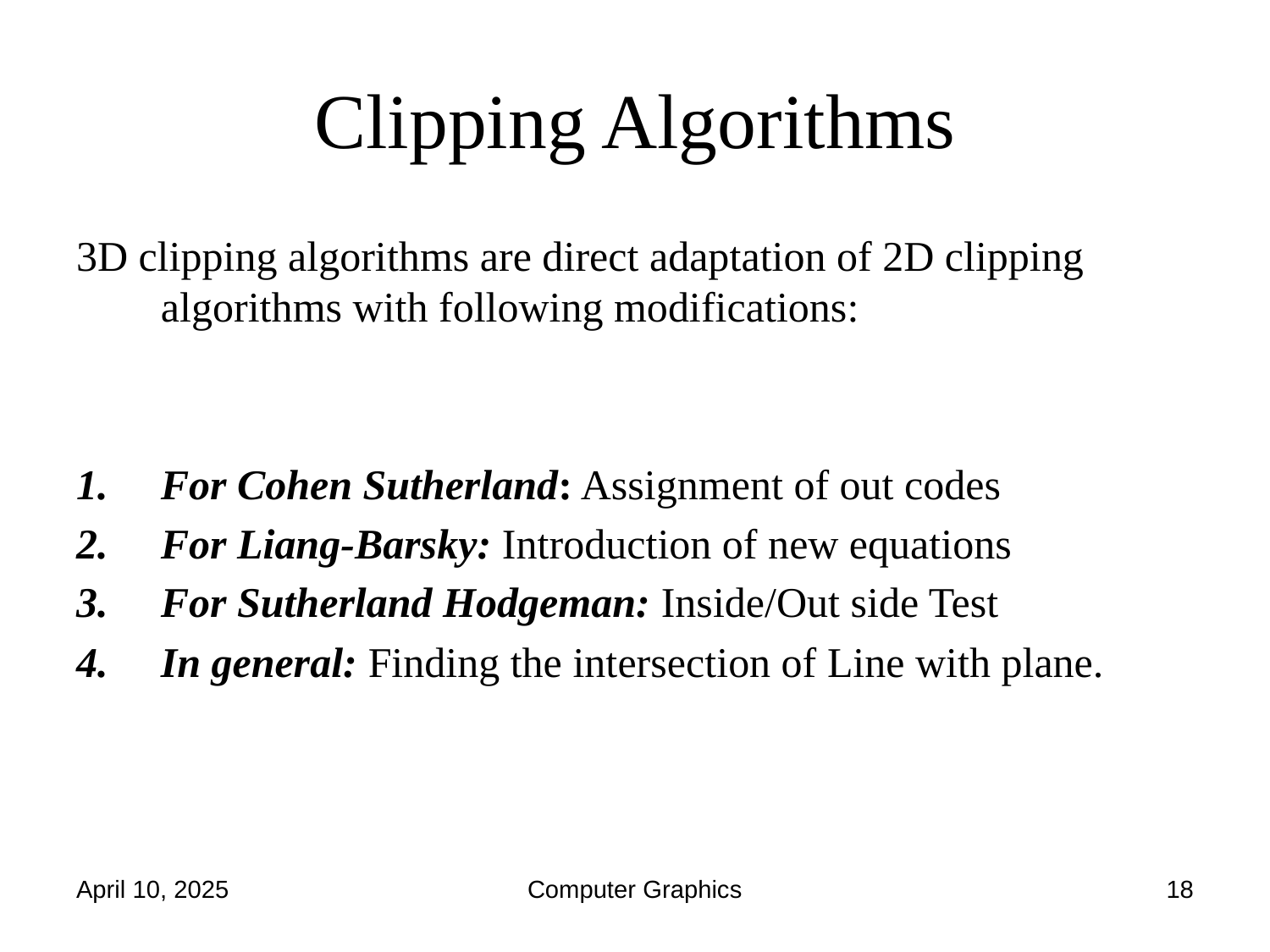

# Clipping Algorithms
3D clipping algorithms are direct adaptation of 2D clipping algorithms with following modifications:

For Cohen Sutherland: Assignment of out codes
For Liang-Barsky: Introduction of new equations
For Sutherland Hodgeman: Inside/Out side Test
In general: Finding the intersection of Line with plane.
April 10, 2025
Computer Graphics
18